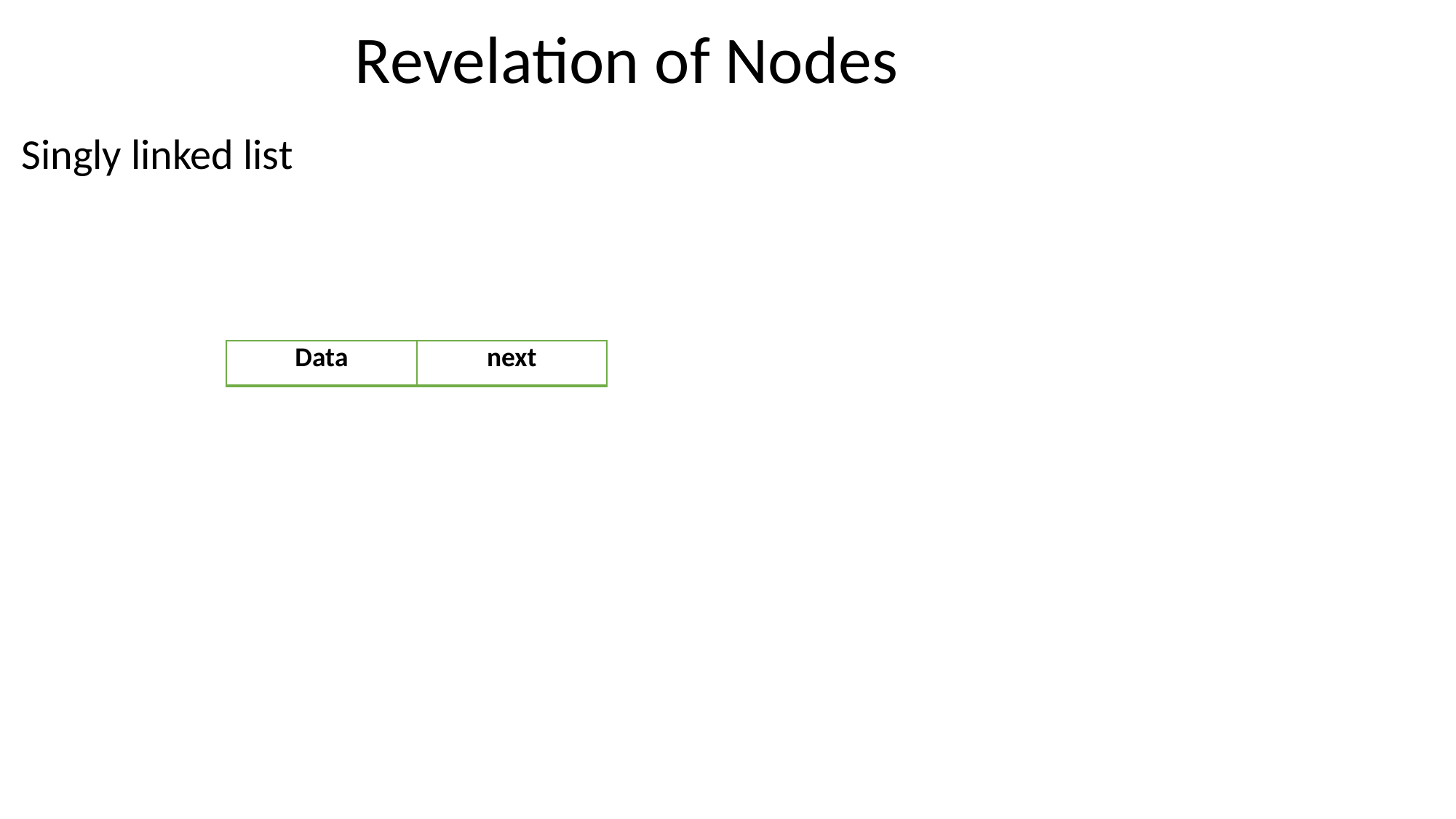

# Revelation of Nodes
Singly linked list
| Data | next |
| --- | --- |